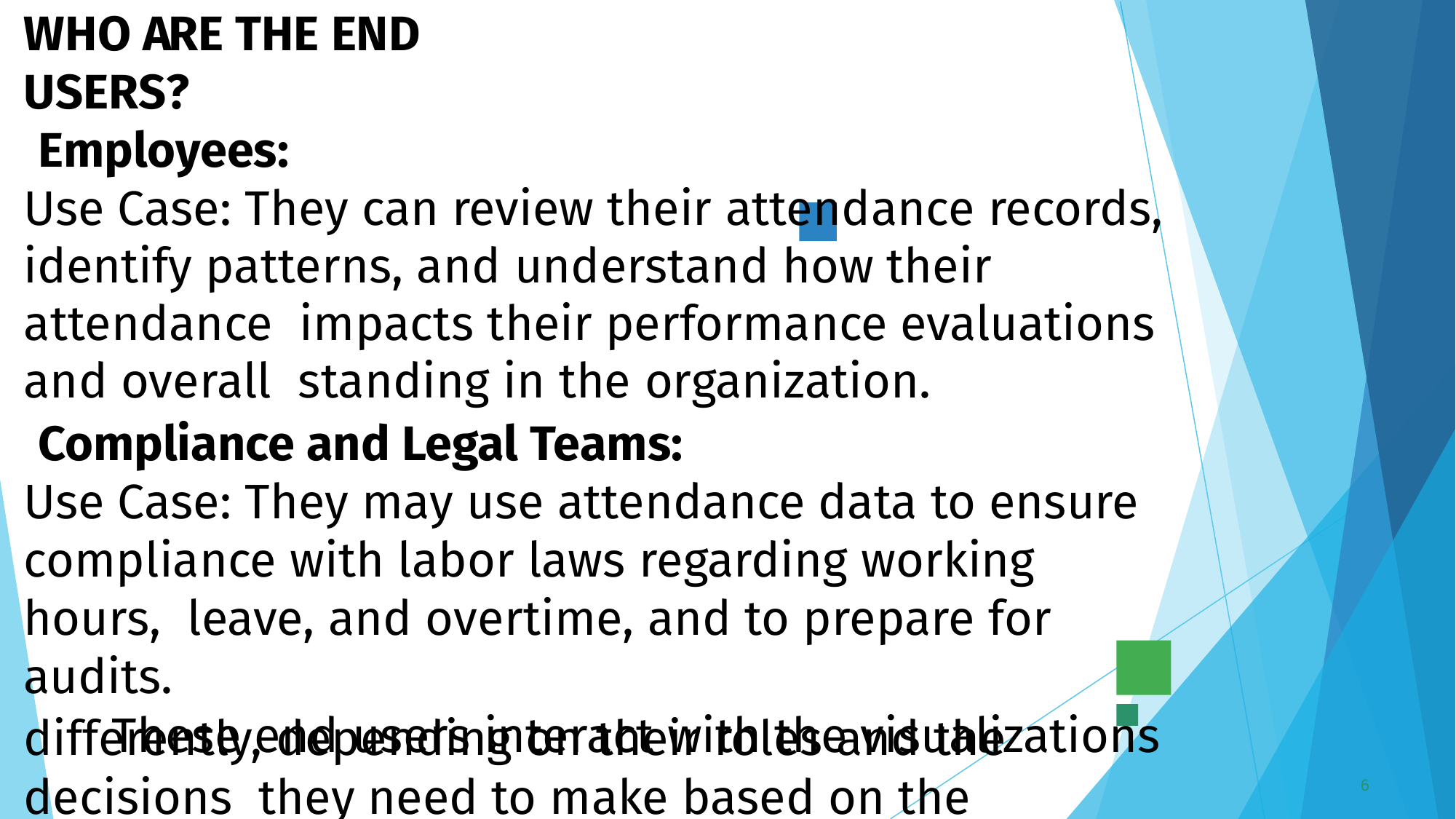

# WHO ARE THE END USERS?
Employees:
Use Case: They can review their attendance records,  identify patterns, and understand how their attendance  impacts their performance evaluations and overall  standing in the organization.
Compliance and Legal Teams:
Use Case: They may use attendance data to ensure  compliance with labor laws regarding working hours,  leave, and overtime, and to prepare for audits.
These end users interact with the visualizations

differently, depending on their roles and the decisions  they need to make based on the attendance data.
6